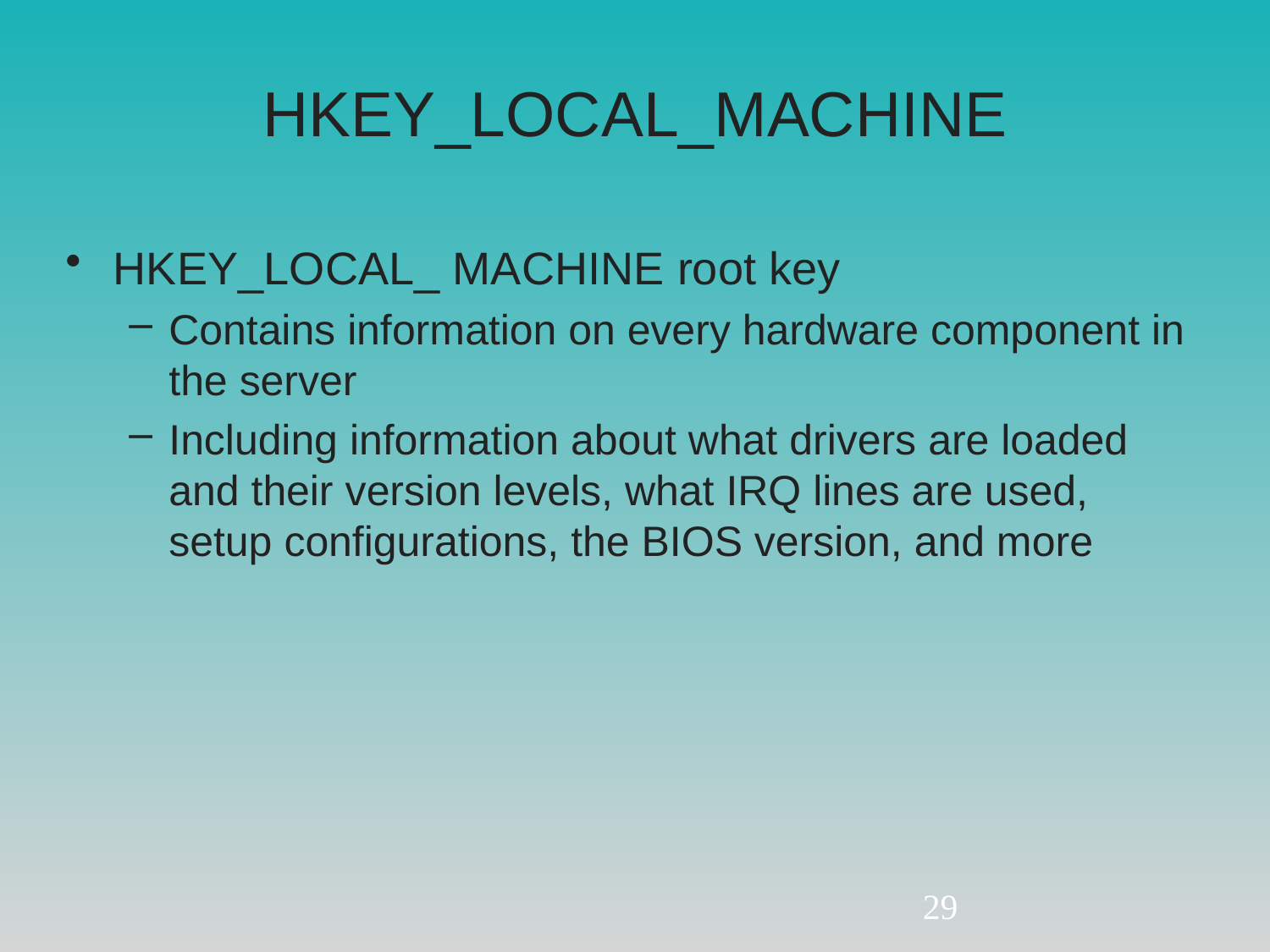

# HKEY_LOCAL_MACHINE
HKEY_LOCAL_ MACHINE root key
Contains information on every hardware component in the server
Including information about what drivers are loaded and their version levels, what IRQ lines are used, setup configurations, the BIOS version, and more
29